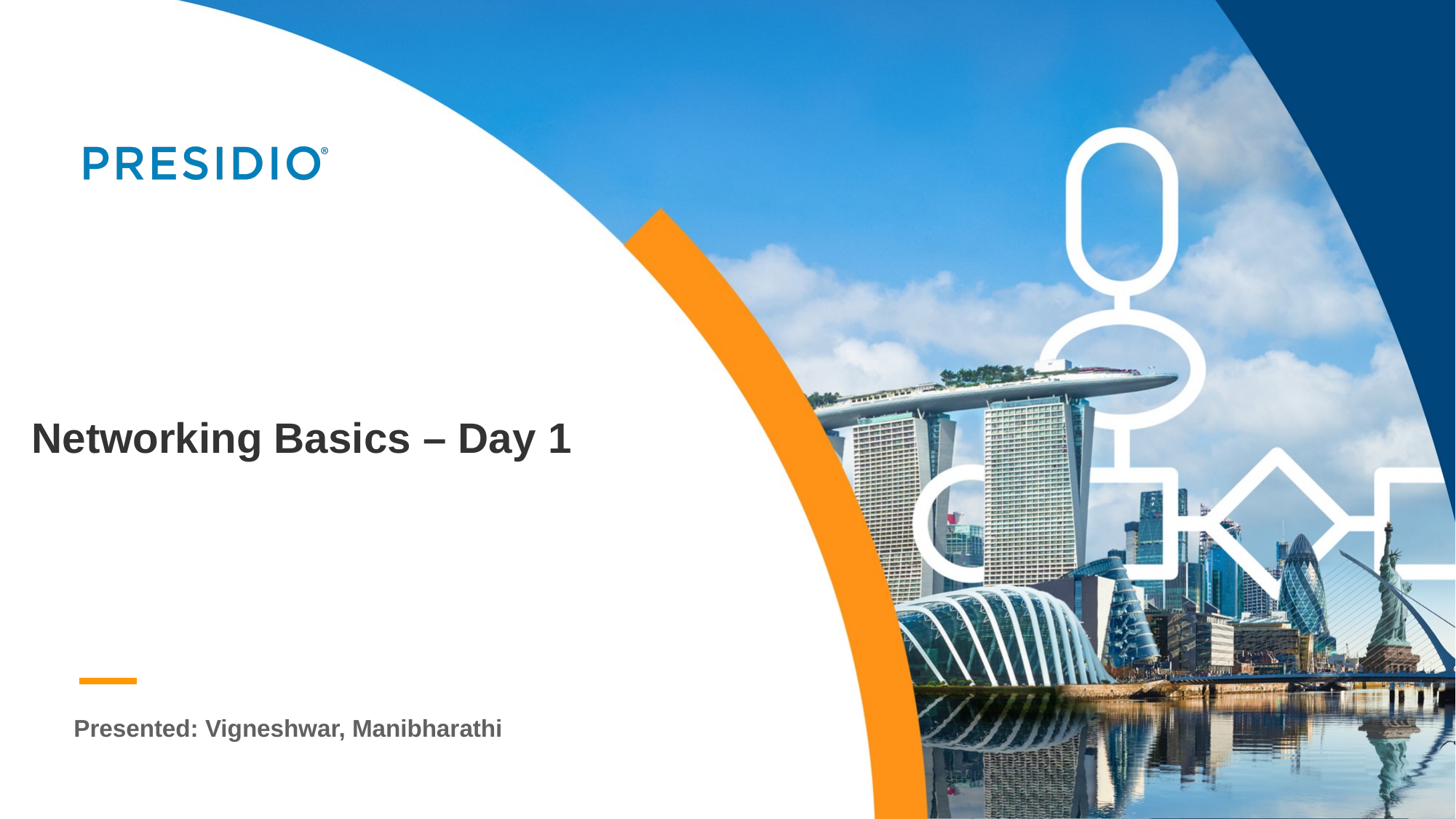

# Networking Basics – Day 1
Presented: Vigneshwar, Manibharathi